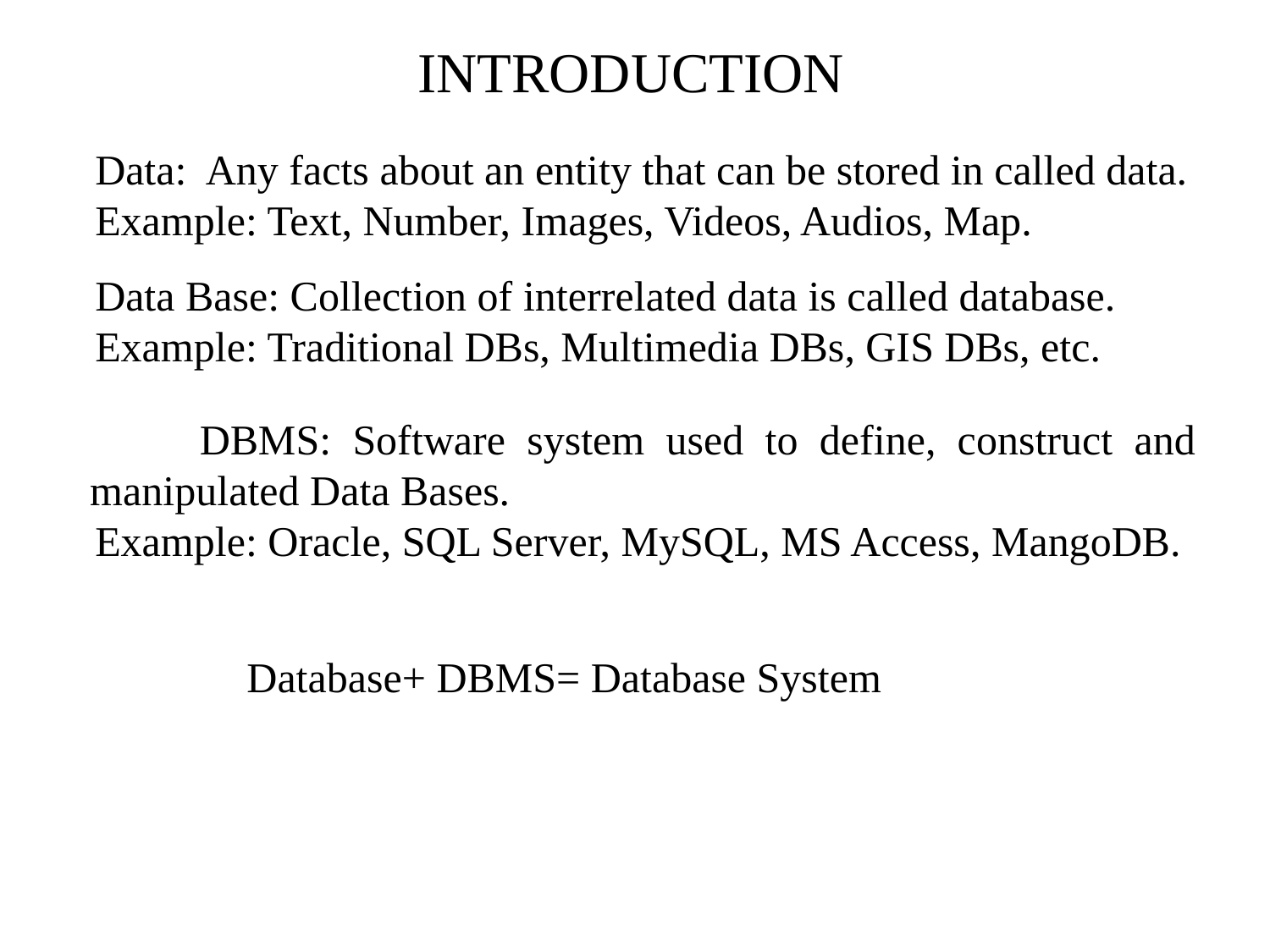

INTRODUCTION
     Data:  Any facts about an entity that can be stored in called data.
     Example: Text, Number, Images, Videos, Audios, Map.

     Data Base: Collection of interrelated data is called database.
     Example: Traditional DBs, Multimedia DBs, GIS DBs, etc.

          DBMS: Software system used to define, construct and  manipulated Data Bases.
     Example: Oracle, SQL Server, MySQL, MS Access, MangoDB.

                       Database+ DBMS= Database System